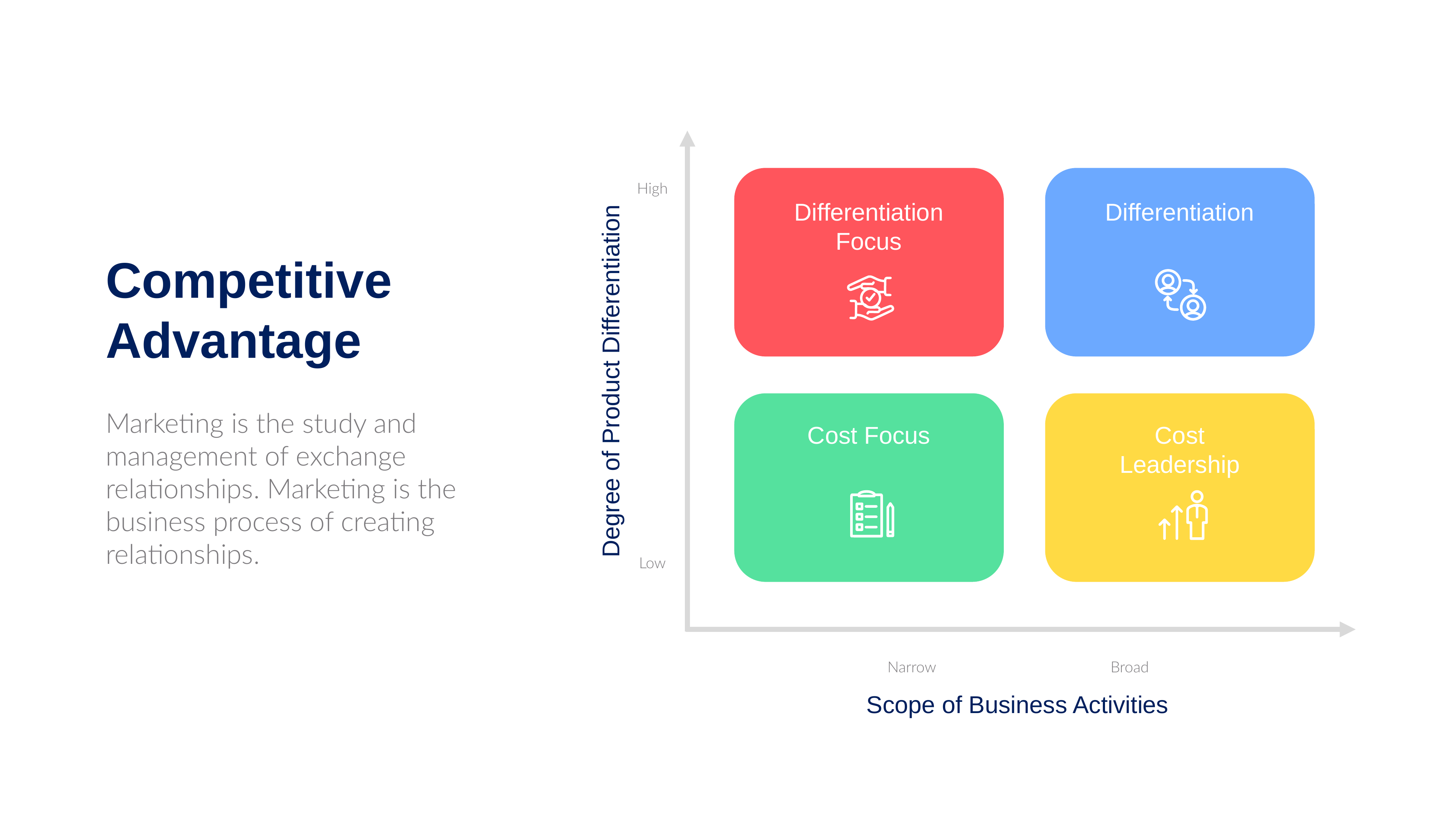

High
Differentiation Focus
Differentiation
Competitive Advantage

Degree of Product Differentiation

Marketing is the study and management of exchange relationships. Marketing is the business process of creating relationships.
Cost Focus
Cost Leadership

Low
Narrow
Broad
Scope of Business Activities